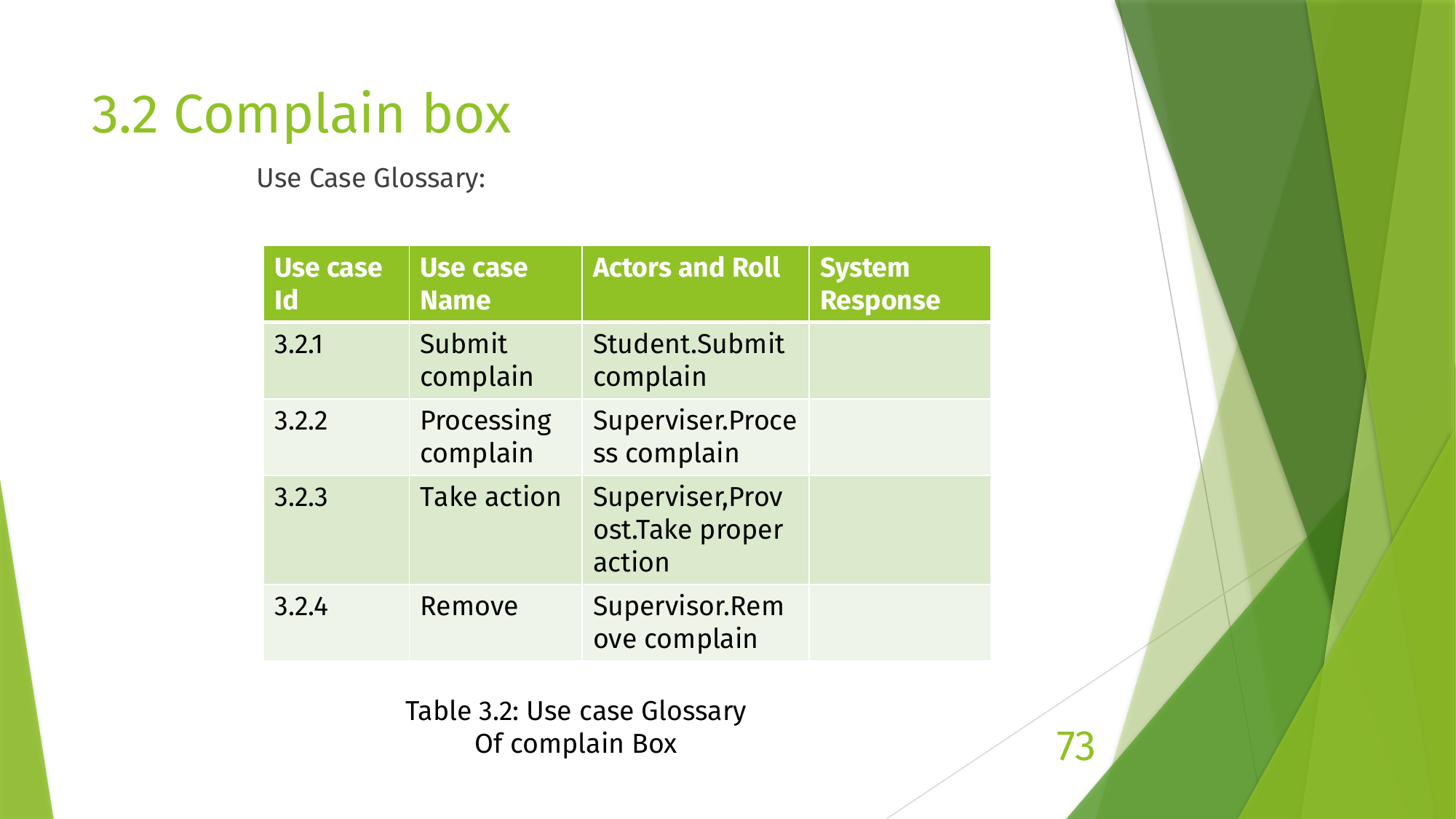

# 3.2 Complain box
Use Case Glossary:

| Use case Id | Use case Name | Actors and Roll | System Response |
| --- | --- | --- | --- |
| 3.2.1 | Submit complain | Student.Submit complain |  |
| 3.2.2 | Processing complain | Superviser.Process complain |  |
| 3.2.3 | Take action | Superviser,Provost.Take proper action |  |
| 3.2.4 | Remove | Supervisor.Remove complain |  |
Table 3.2: Use case Glossary
Of complain Box
73